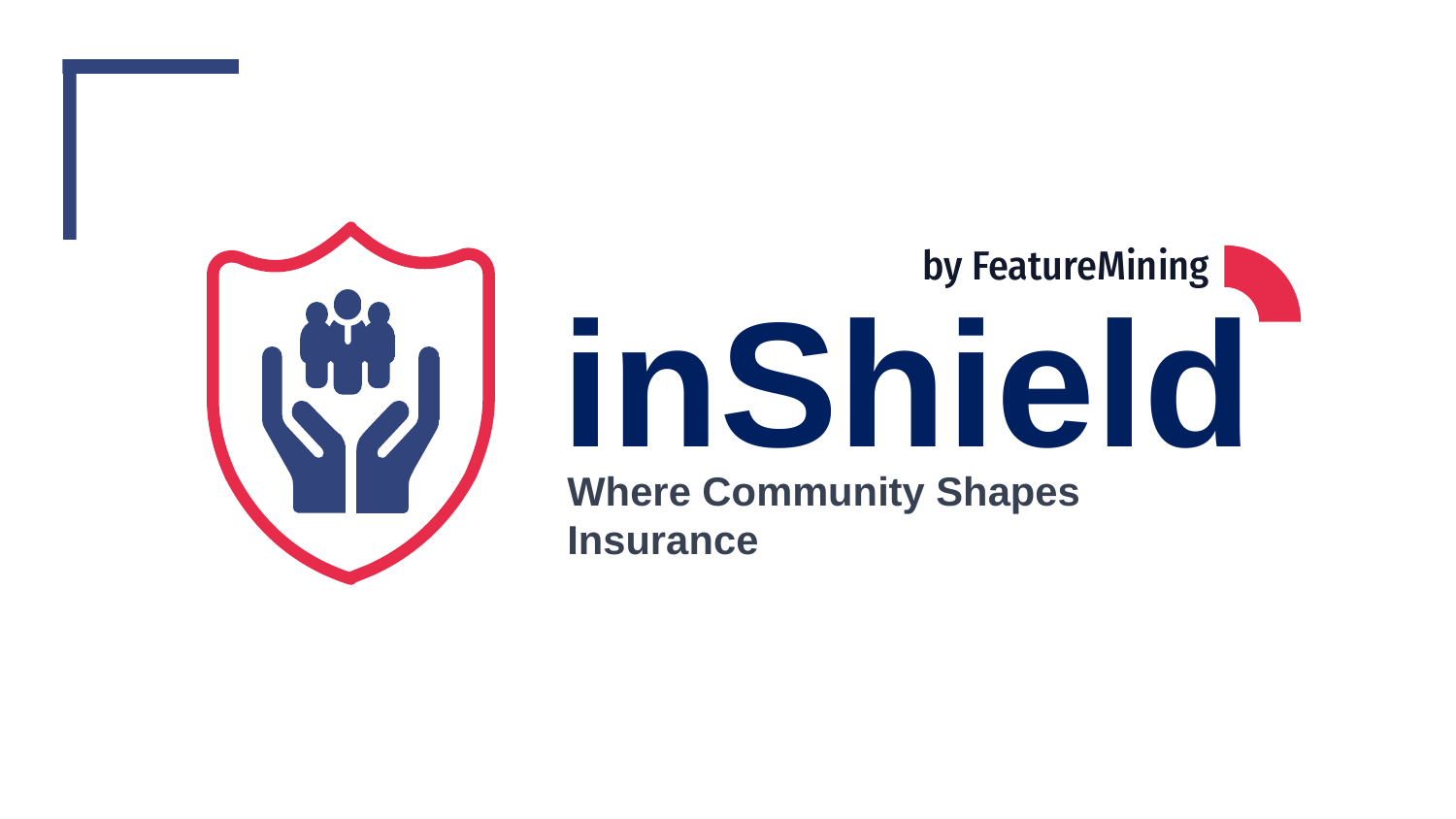

by FeatureMining

# inShield

Where Community Shapes Insurance